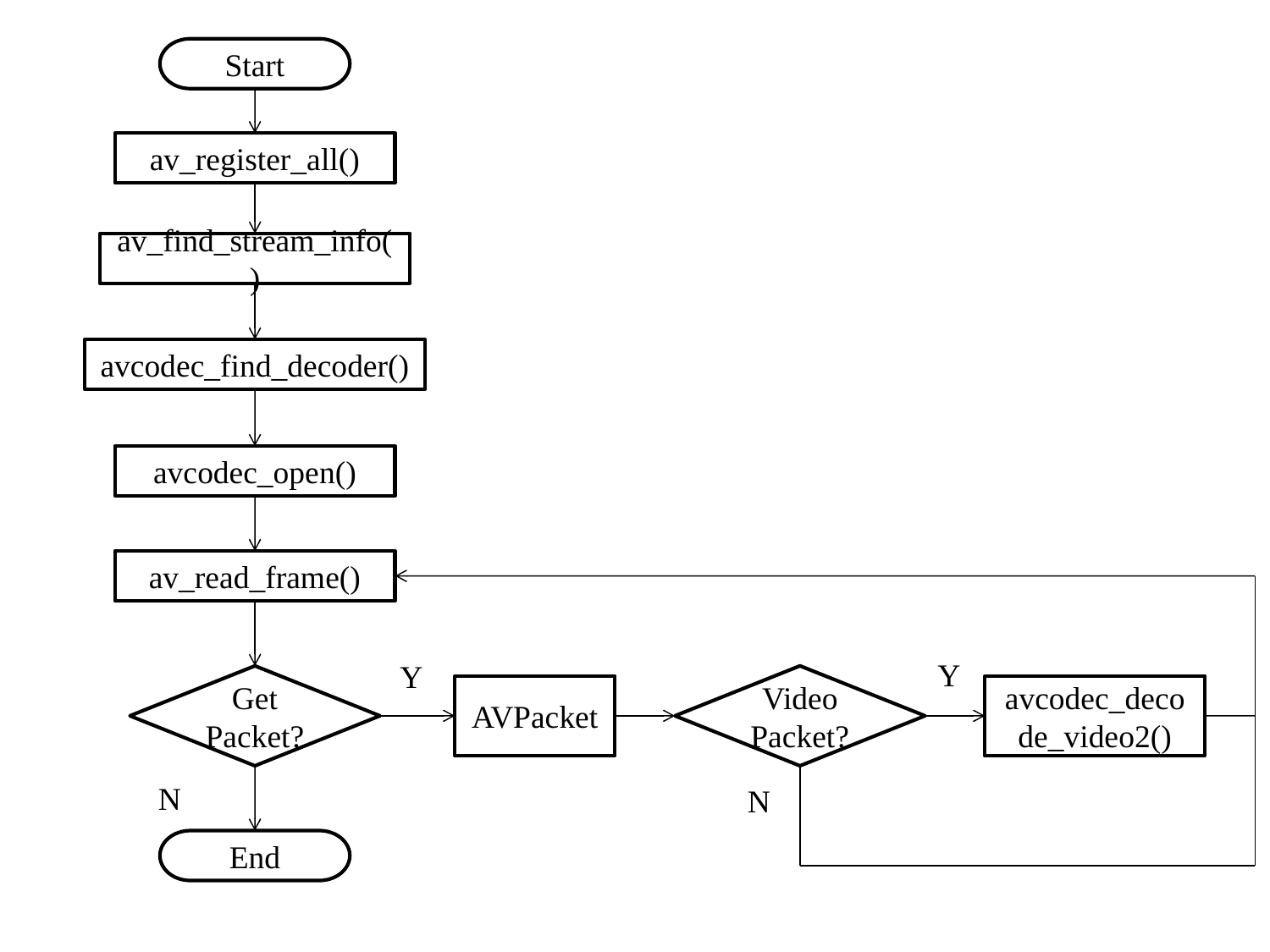

Start
av_register_all()
av_find_stream_info()
avcodec_find_decoder()
avcodec_open()
av_read_frame()
Y
Y
Get
Packet?
Video
Packet?
AVPacket
avcodec_decode_video2()
N
N
End